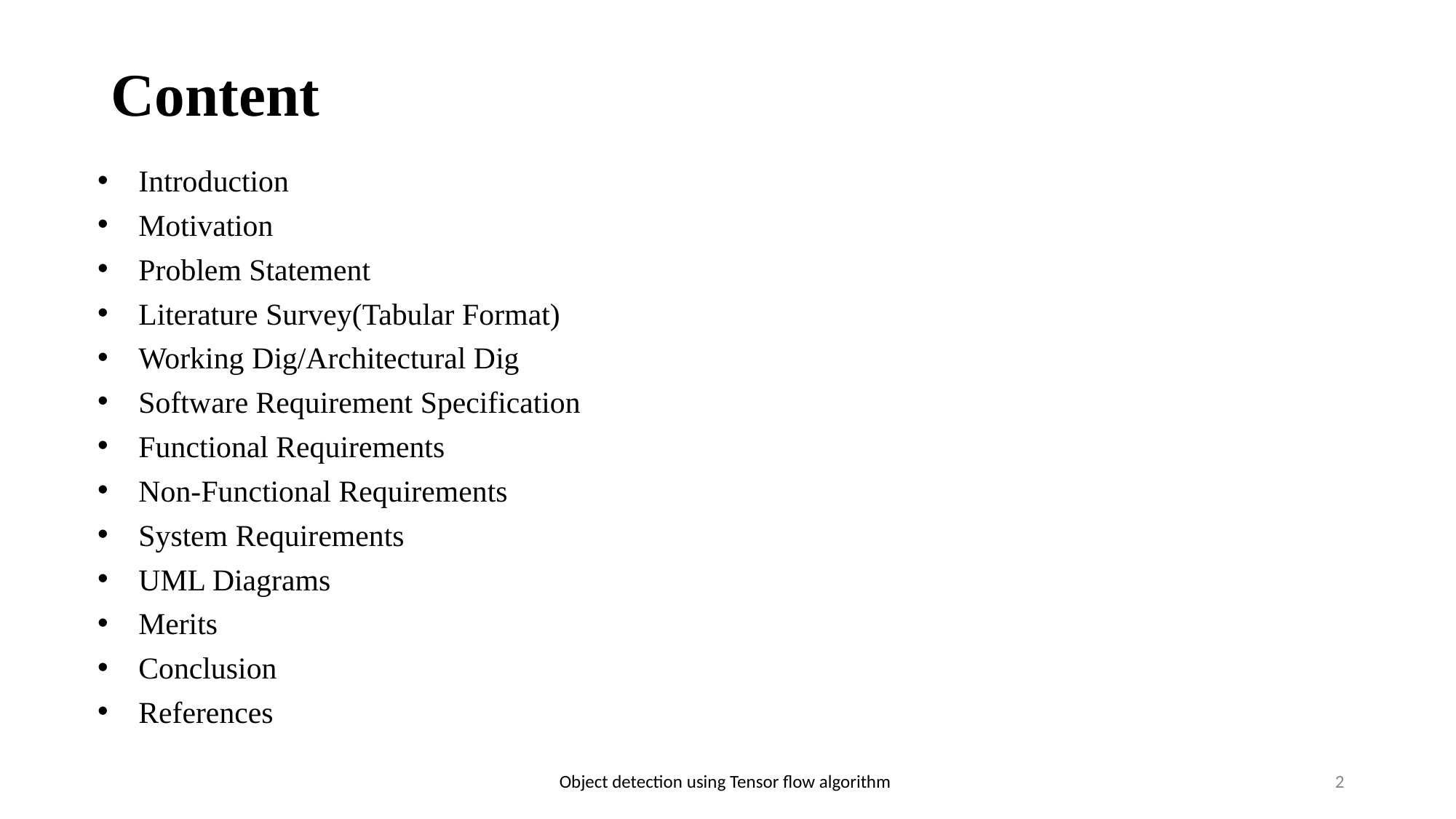

# Content
Introduction
Motivation
Problem Statement
Literature Survey(Tabular Format)
Working Dig/Architectural Dig
Software Requirement Specification
Functional Requirements
Non-Functional Requirements
System Requirements
UML Diagrams
Merits
Conclusion
References
Object detection using Tensor flow algorithm
2